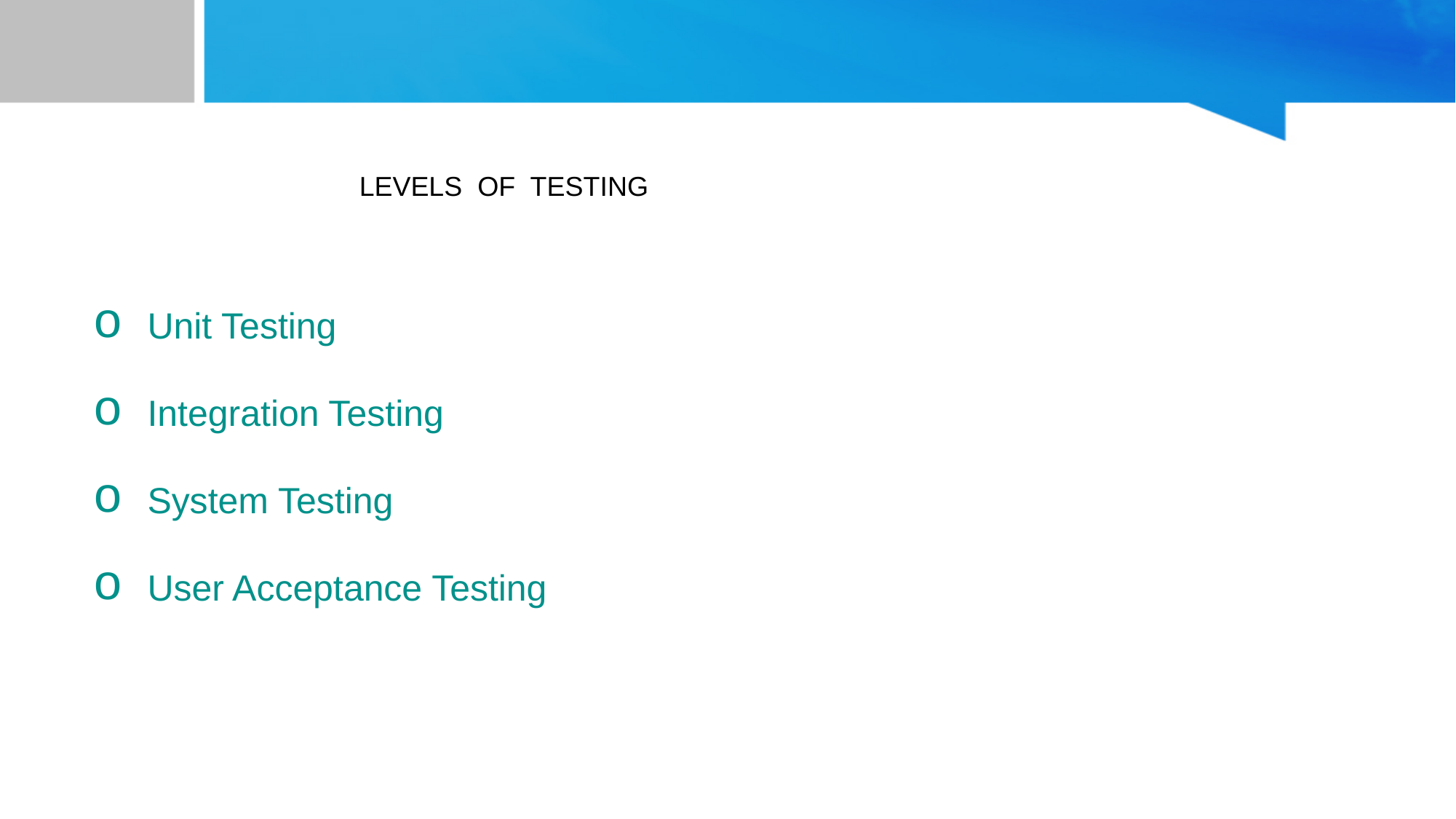

LEVELS  OF  TESTING
Unit Testing

Integration Testing

System Testing

User Acceptance Testing